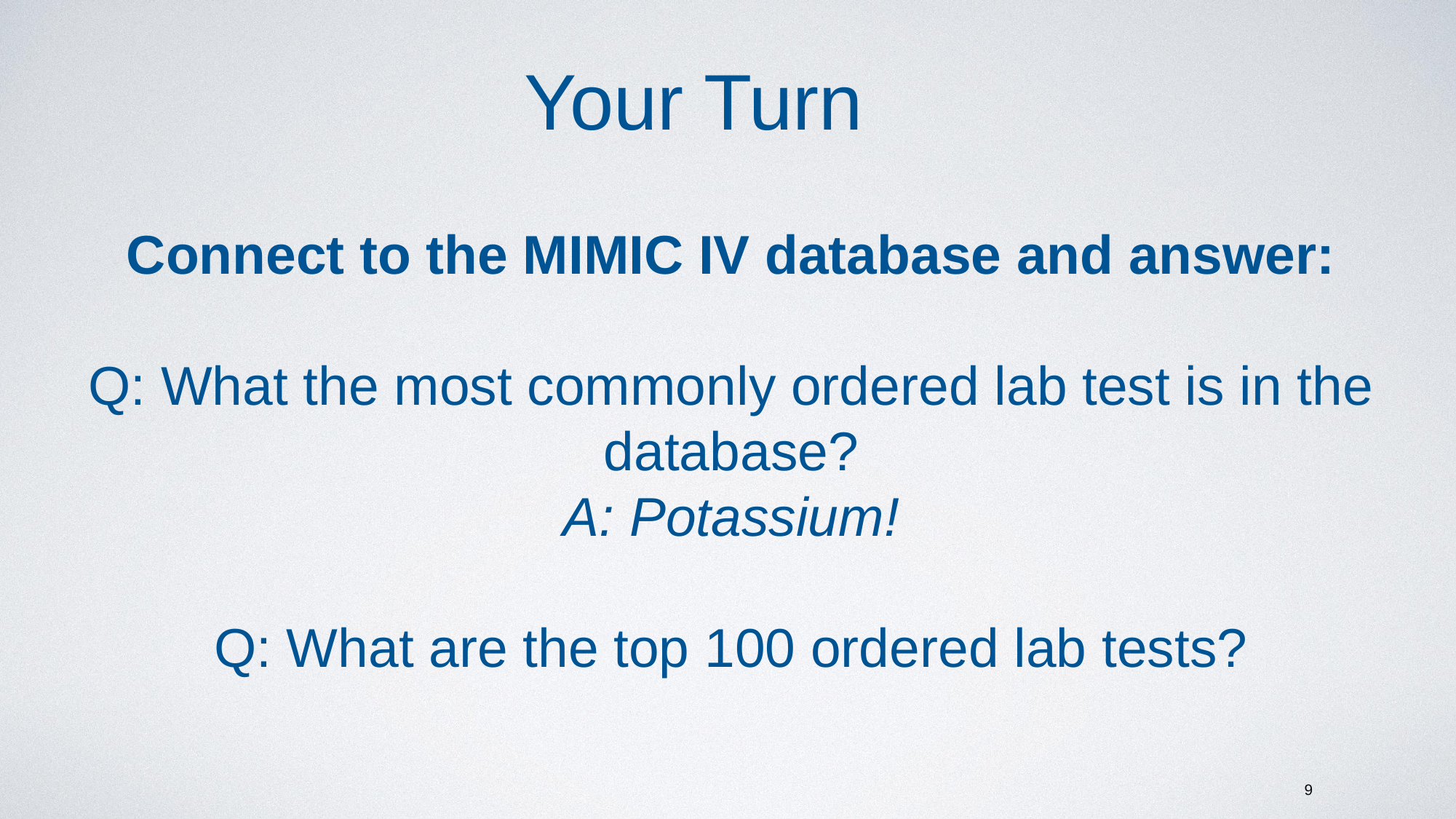

Your Turn
Connect to the MIMIC IV database and answer:

Q: What the most commonly ordered lab test is in the database?
A: Potassium!

Q: What are the top 100 ordered lab tests?

9